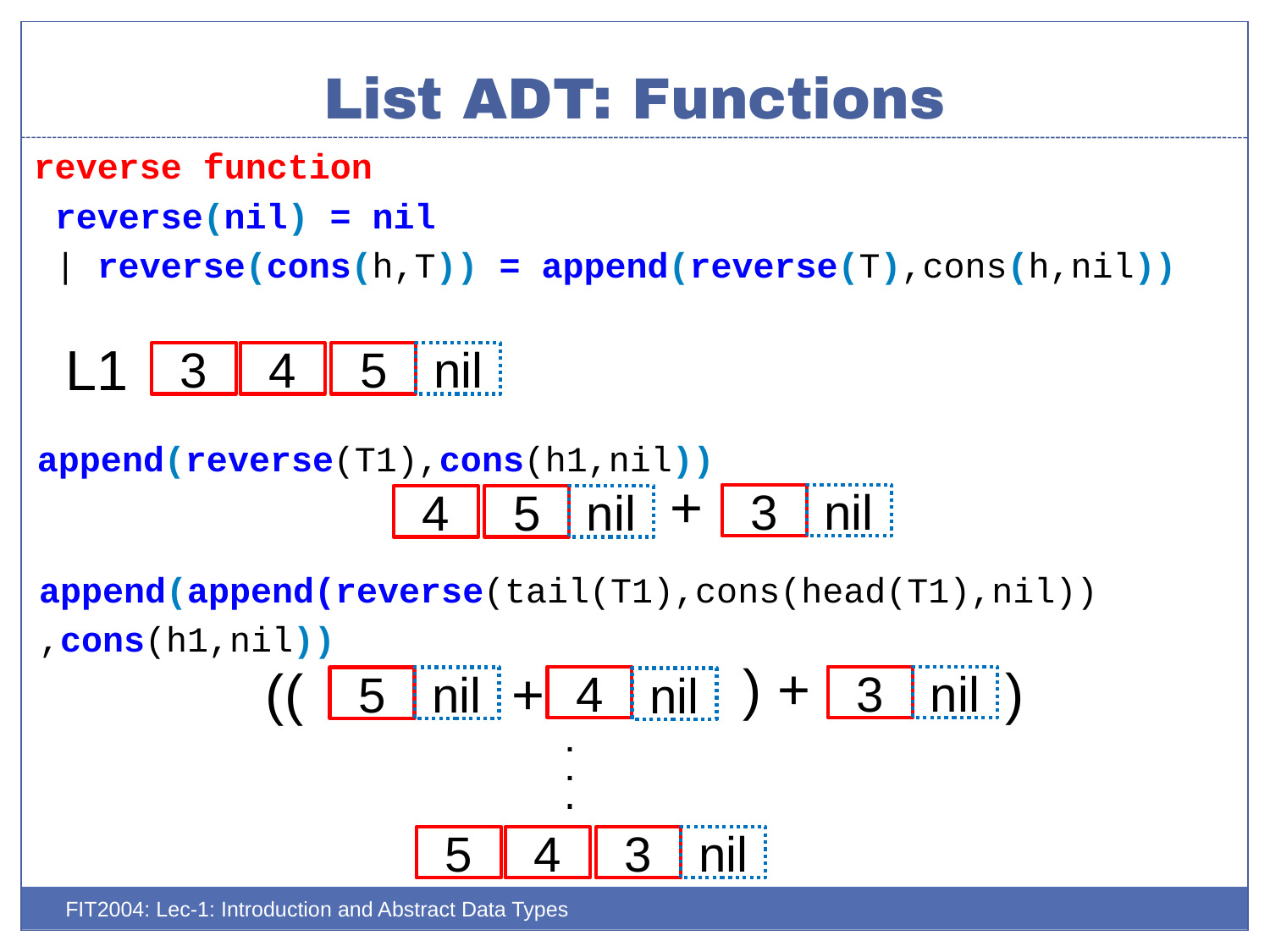

# List ADT: Functions
reverse function
 reverse(nil) = nil
 | reverse(cons(h,T)) = append(reverse(T),cons(h,nil))
L1
3
4
5
nil
append(reverse(T1),cons(h1,nil))
+
3
nil
4
5
nil
append(append(reverse(tail(T1),cons(head(T1),nil))
,cons(h1,nil))
) +
)
((
+
4
3
nil
5
nil
nil
.
.
.
5
4
3
nil
FIT2004: Lec-1: Introduction and Abstract Data Types